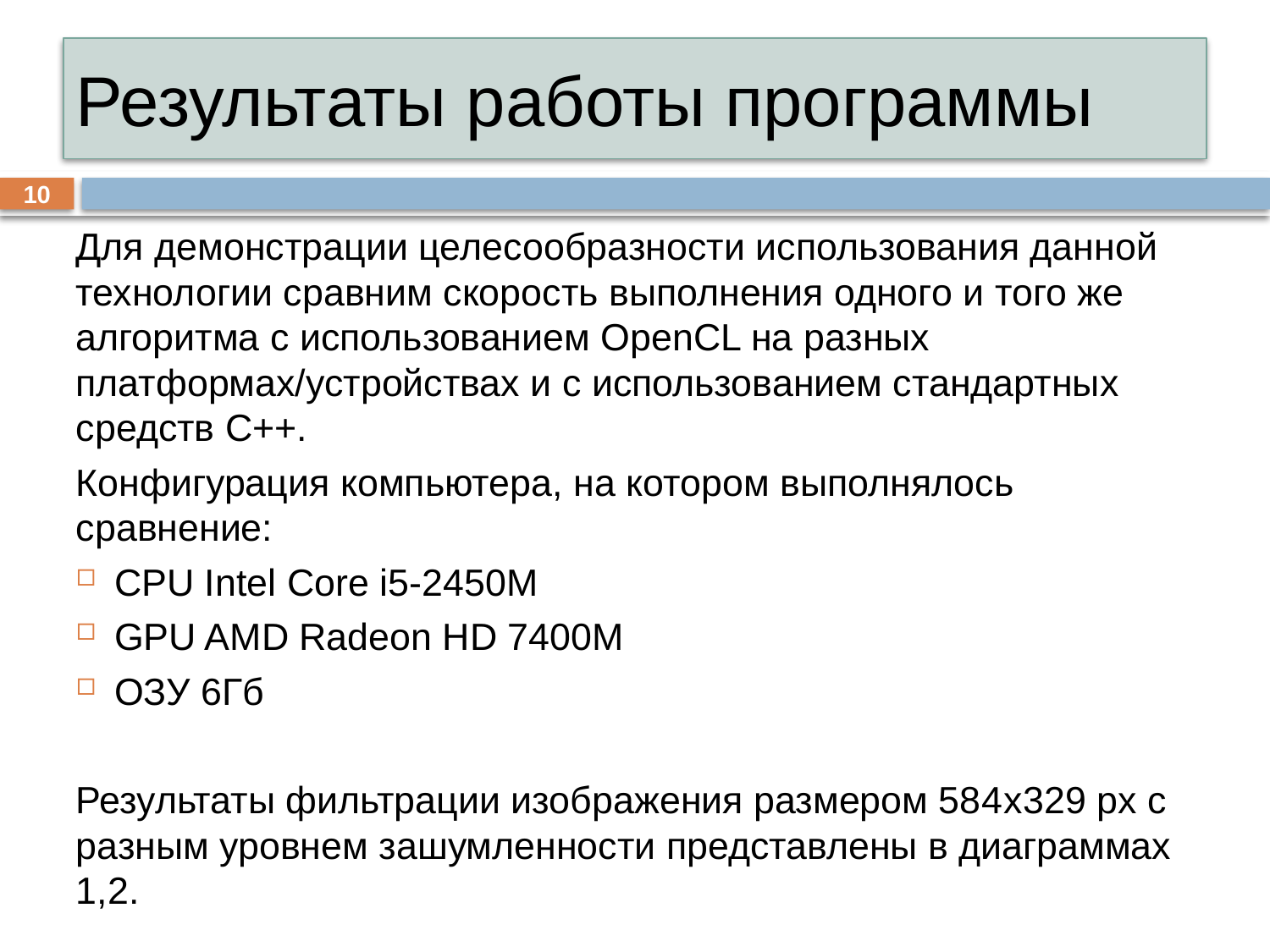

# Результаты работы программы
10
Для демонстрации целесообразности использования данной технологии сравним скорость выполнения одного и того же алгоритма с использованием OpenCL на разных платформах/устройствах и с использованием стандартных средств C++.
Конфигурация компьютера, на котором выполнялось сравнение:
CPU Intel Core i5-2450M
GPU AMD Radeon HD 7400M
ОЗУ 6Гб

Результаты фильтрации изображения размером 584x329 px с разным уровнем зашумленности представлены в диаграммах 1,2.